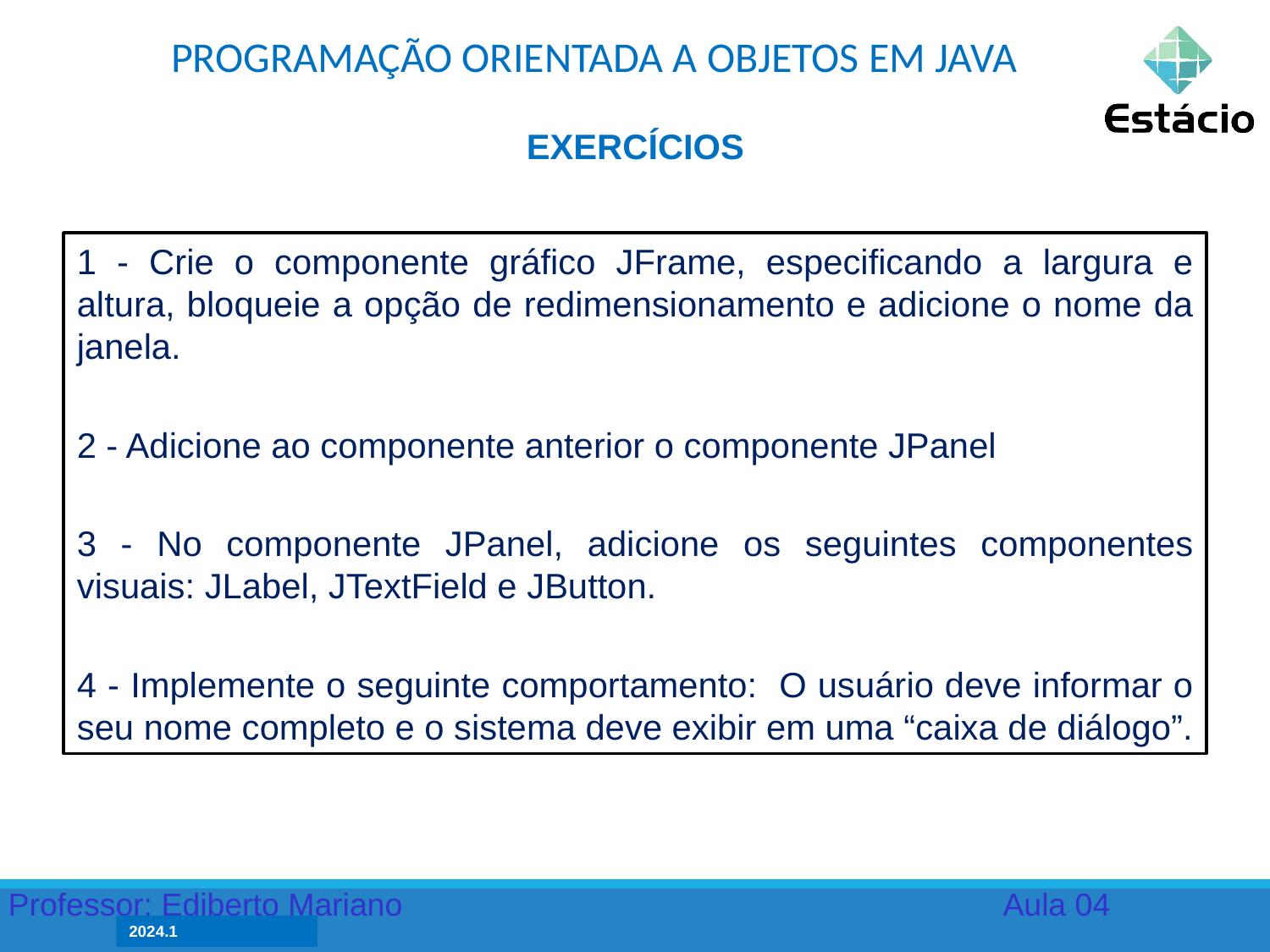

PROGRAMAÇÃO ORIENTADA A OBJETOS EM JAVA
EXERCÍCIOS

1 - Crie o componente gráfico JFrame, especificando a largura e altura, bloqueie a opção de redimensionamento e adicione o nome da janela.

2 - Adicione ao componente anterior o componente JPanel

3 - No componente JPanel, adicione os seguintes componentes visuais: JLabel, JTextField e JButton.

4 - Implemente o seguinte comportamento:  O usuário deve informar o seu nome completo e o sistema deve exibir em uma “caixa de diálogo”.